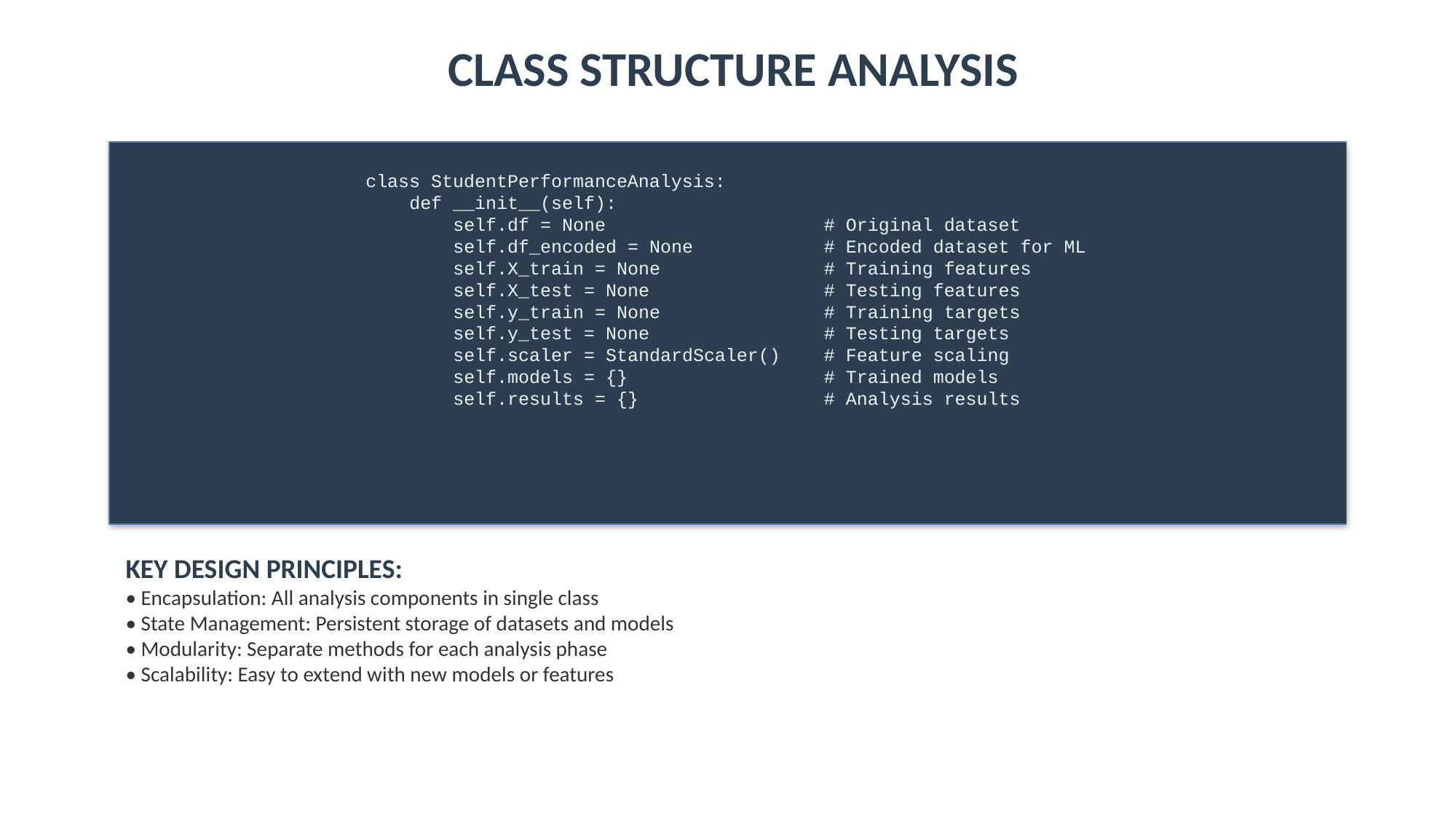

CLASS STRUCTURE ANALYSIS

class StudentPerformanceAnalysis:
    def __init__(self):
        self.df = None                    # Original dataset
        self.df_encoded = None            # Encoded dataset for ML
        self.X_train = None               # Training features
        self.X_test = None                # Testing features
        self.y_train = None               # Training targets
        self.y_test = None                # Testing targets
        self.scaler = StandardScaler()    # Feature scaling
        self.models = {}                  # Trained models
        self.results = {}                 # Analysis results
KEY DESIGN PRINCIPLES:
• Encapsulation: All analysis components in single class
• State Management: Persistent storage of datasets and models
• Modularity: Separate methods for each analysis phase
• Scalability: Easy to extend with new models or features